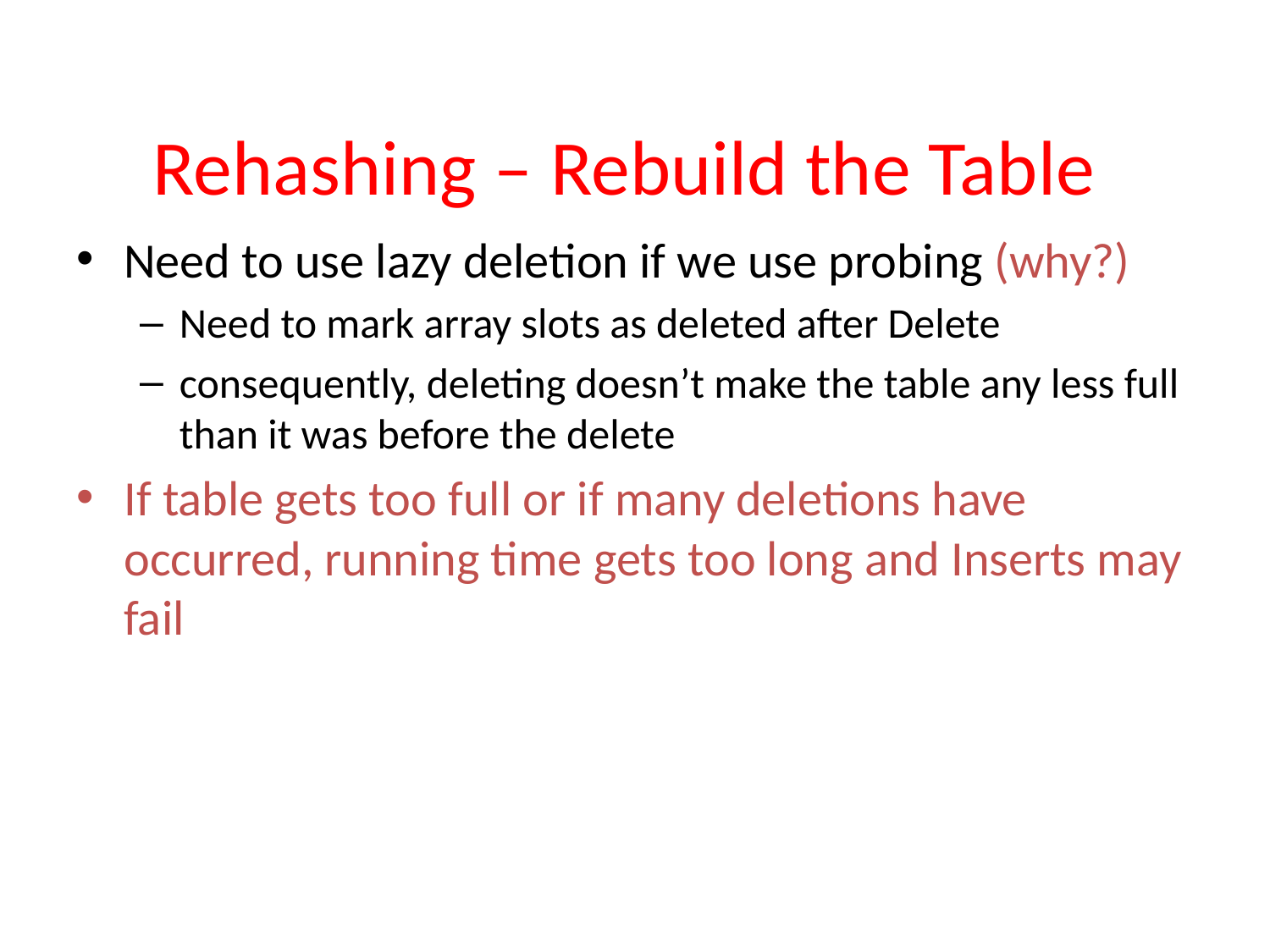

# Rehashing – Rebuild the Table
Need to use lazy deletion if we use probing (why?)
Need to mark array slots as deleted after Delete
consequently, deleting doesn’t make the table any less full than it was before the delete
If table gets too full or if many deletions have occurred, running time gets too long and Inserts may fail